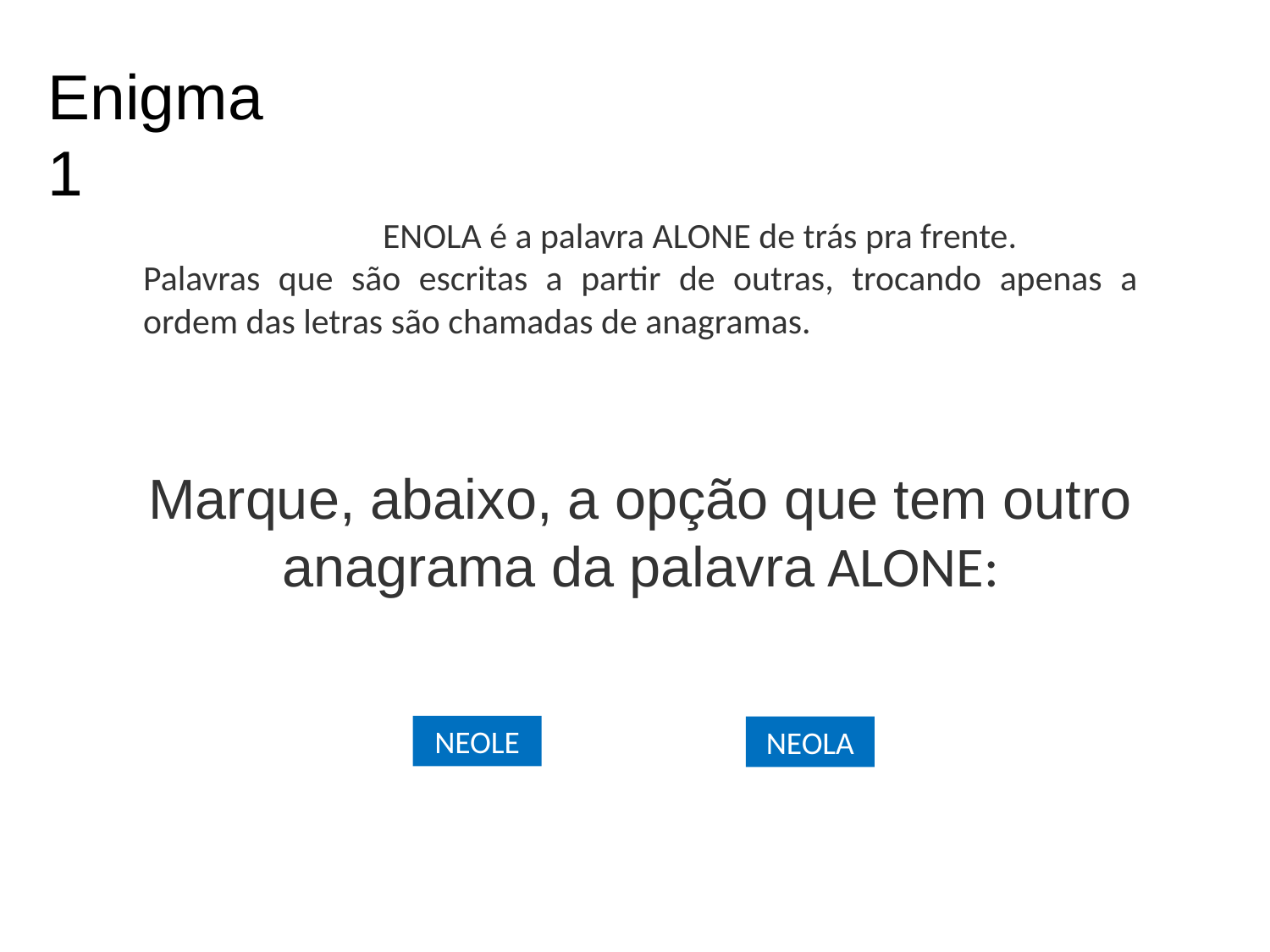

Enigma 1
	ENOLA é a palavra ALONE de trás pra frente.
Palavras que são escritas a partir de outras, trocando apenas a ordem das letras são chamadas de anagramas.
Marque, abaixo, a opção que tem outro anagrama da palavra ALONE:
NEOLE
NEOLA